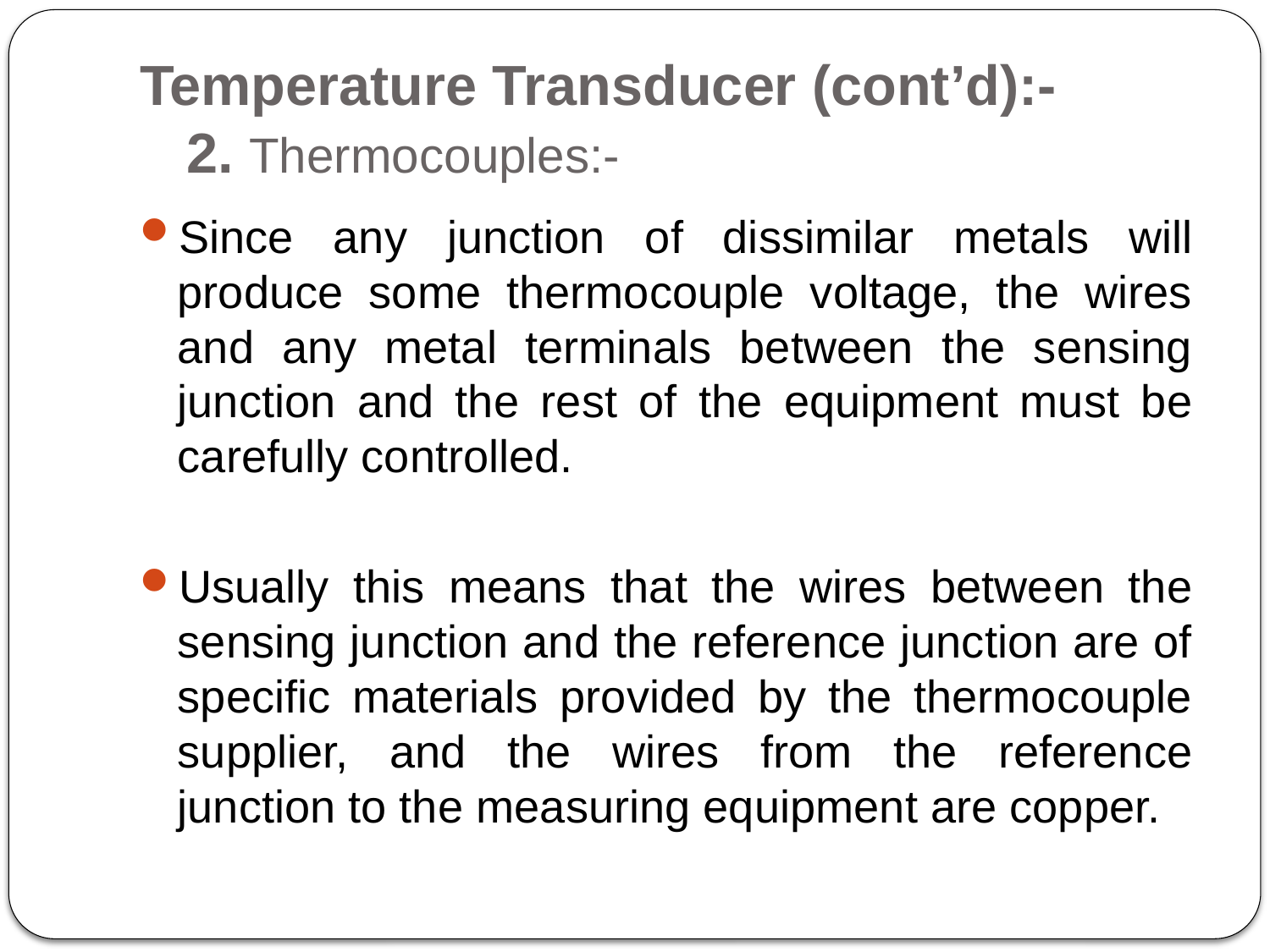

# Temperature Transducer (cont’d):- 2. Thermocouples:-
Since any junction of dissimilar metals will produce some thermocouple voltage, the wires and any metal terminals between the sensing junction and the rest of the equipment must be carefully controlled.

Usually this means that the wires between the sensing junction and the reference junction are of specific materials provided by the thermocouple supplier, and the wires from the reference junction to the measuring equipment are copper.